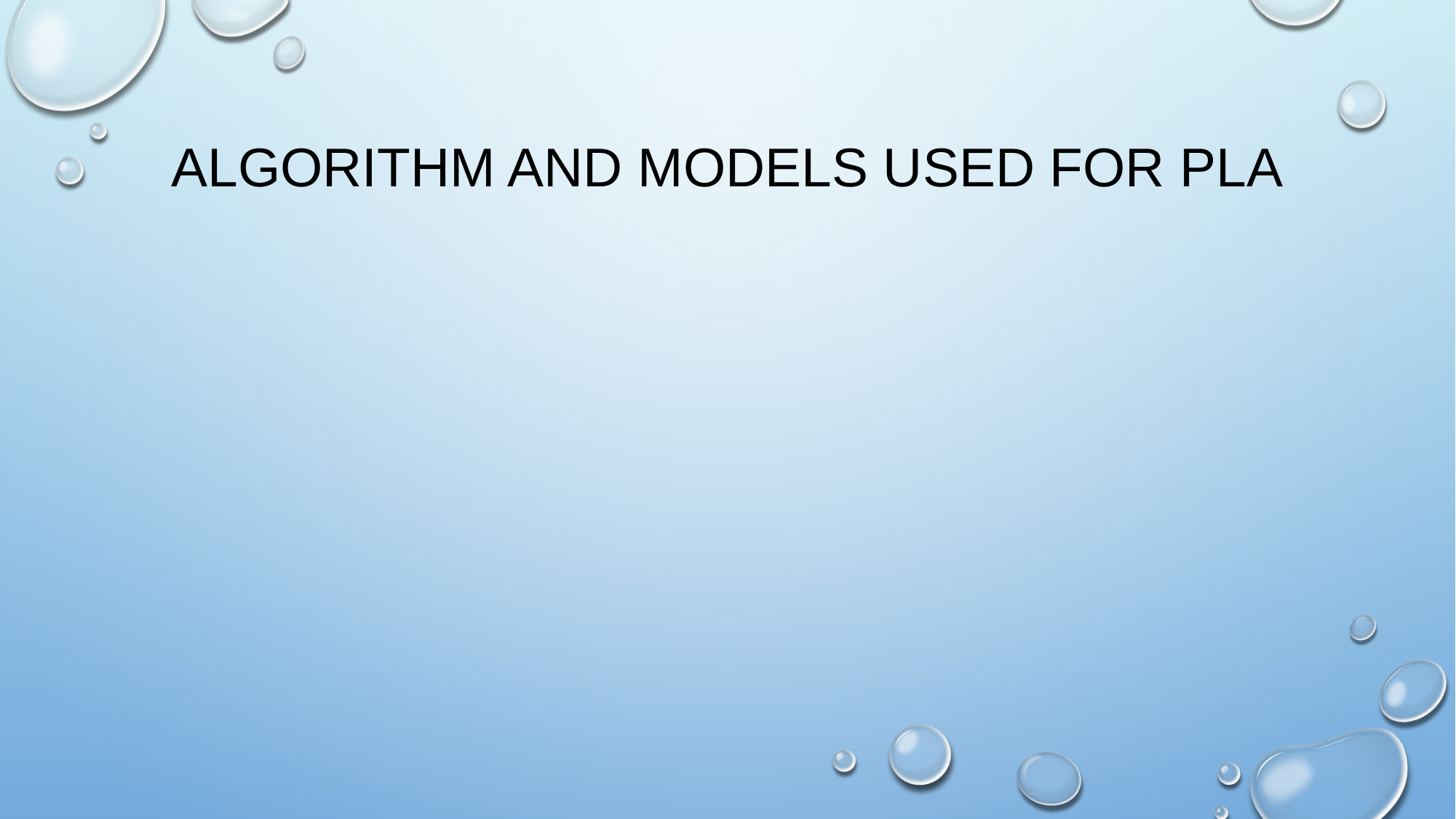

# Algorithm and models Used for PLA